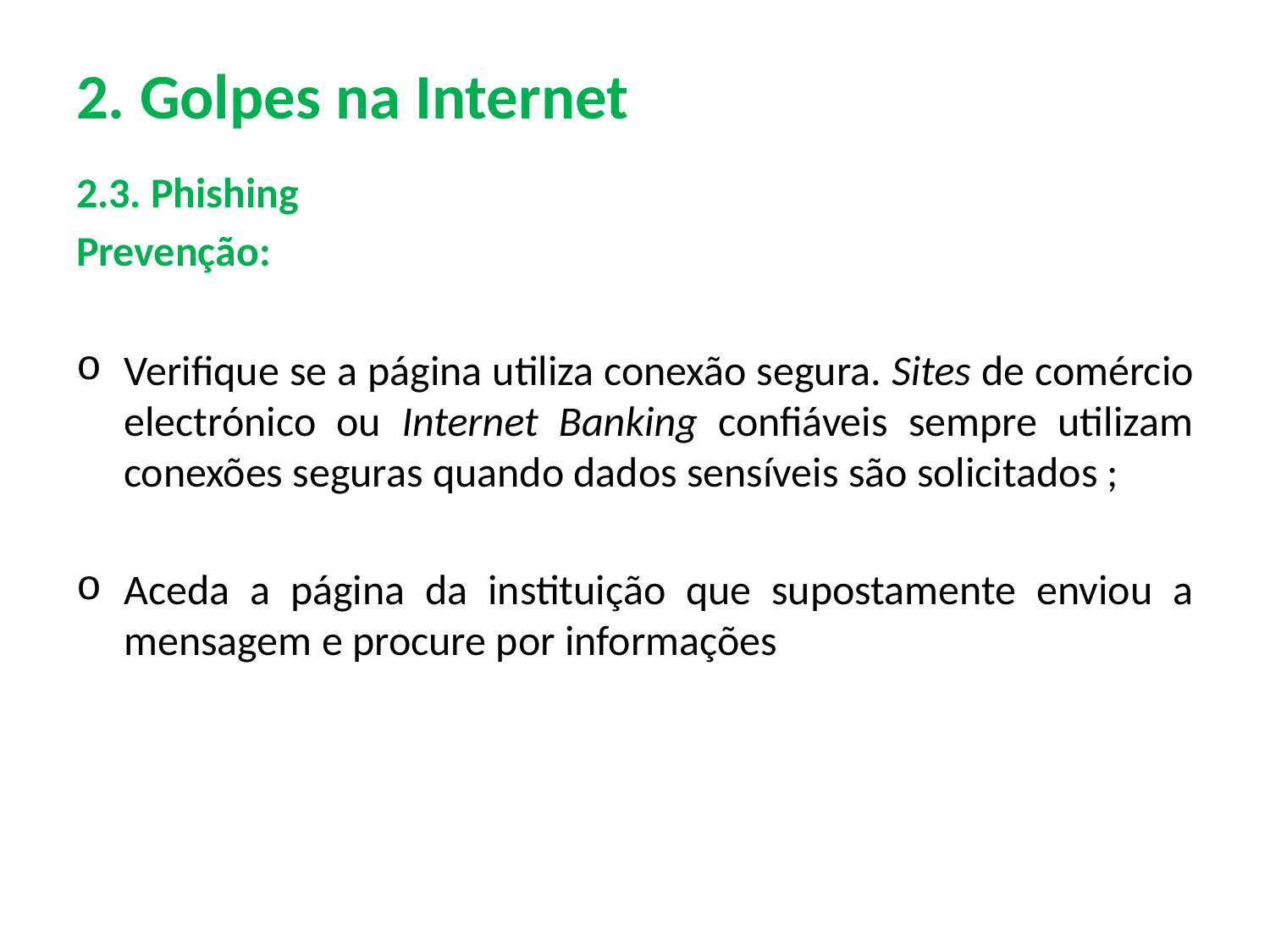

# 2. Golpes na Internet
2.3. Phishing
Prevenção:

Verifique se a página utiliza conexão segura. Sites de comércio electrónico ou Internet Banking confiáveis sempre utilizam conexões seguras quando dados sensíveis são solicitados ;

Aceda a página da instituição que supostamente enviou a mensagem e procure por informações